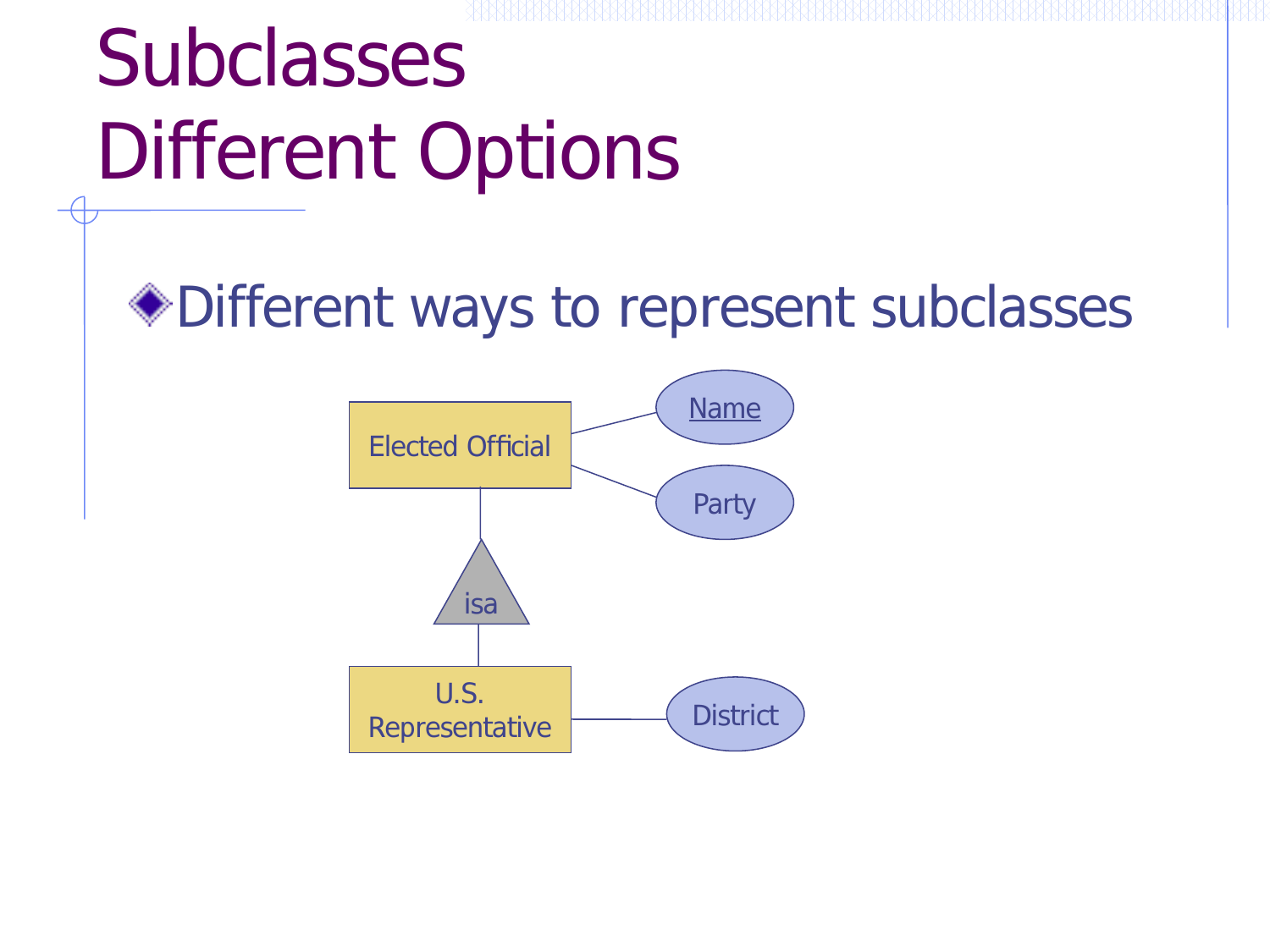

# Subclasses Different Options
Different ways to represent subclasses
Name
Elected Official

Party

isa

U.S.
Representative
District